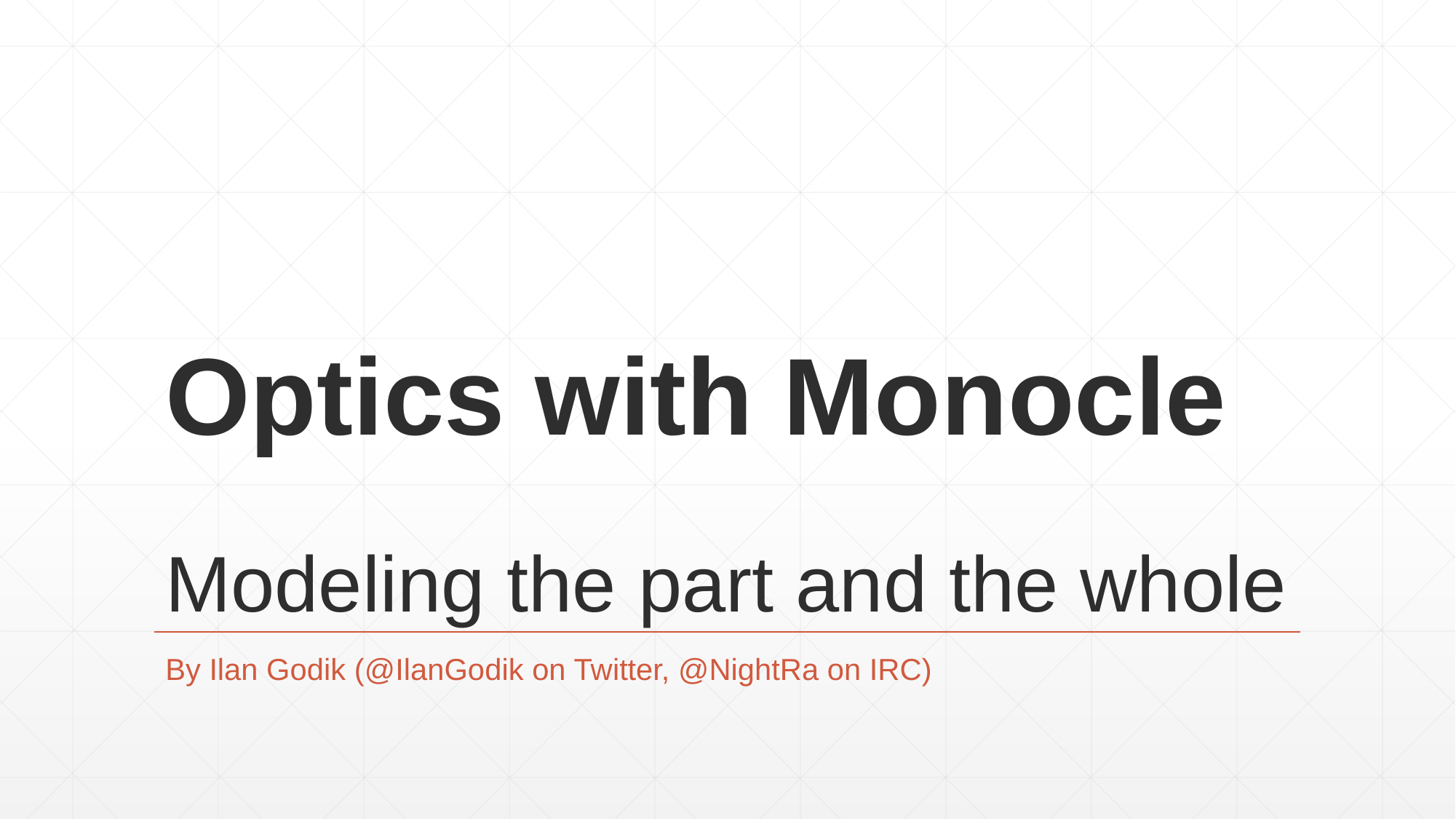

# Optics with Monocle Modeling the part and the whole
By Ilan Godik (@IlanGodik on Twitter, @NightRa on IRC)